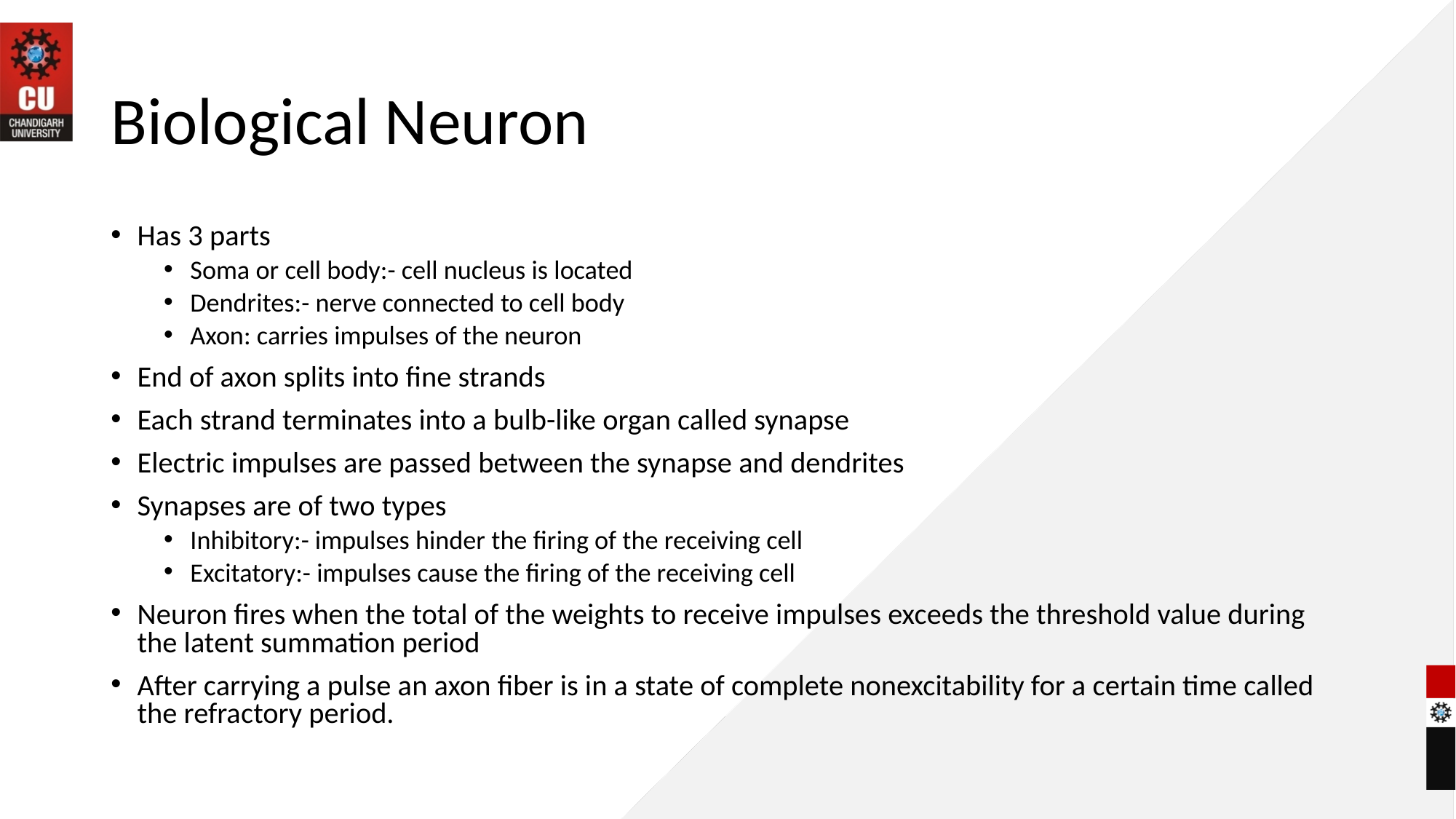

# Biological Neuron
Has 3 parts
Soma or cell body:- cell nucleus is located
Dendrites:- nerve connected to cell body
Axon: carries impulses of the neuron
End of axon splits into fine strands
Each strand terminates into a bulb-like organ called synapse
Electric impulses are passed between the synapse and dendrites
Synapses are of two types
Inhibitory:- impulses hinder the firing of the receiving cell
Excitatory:- impulses cause the firing of the receiving cell
Neuron fires when the total of the weights to receive impulses exceeds the threshold value during the latent summation period
After carrying a pulse an axon fiber is in a state of complete nonexcitability for a certain time called the refractory period.